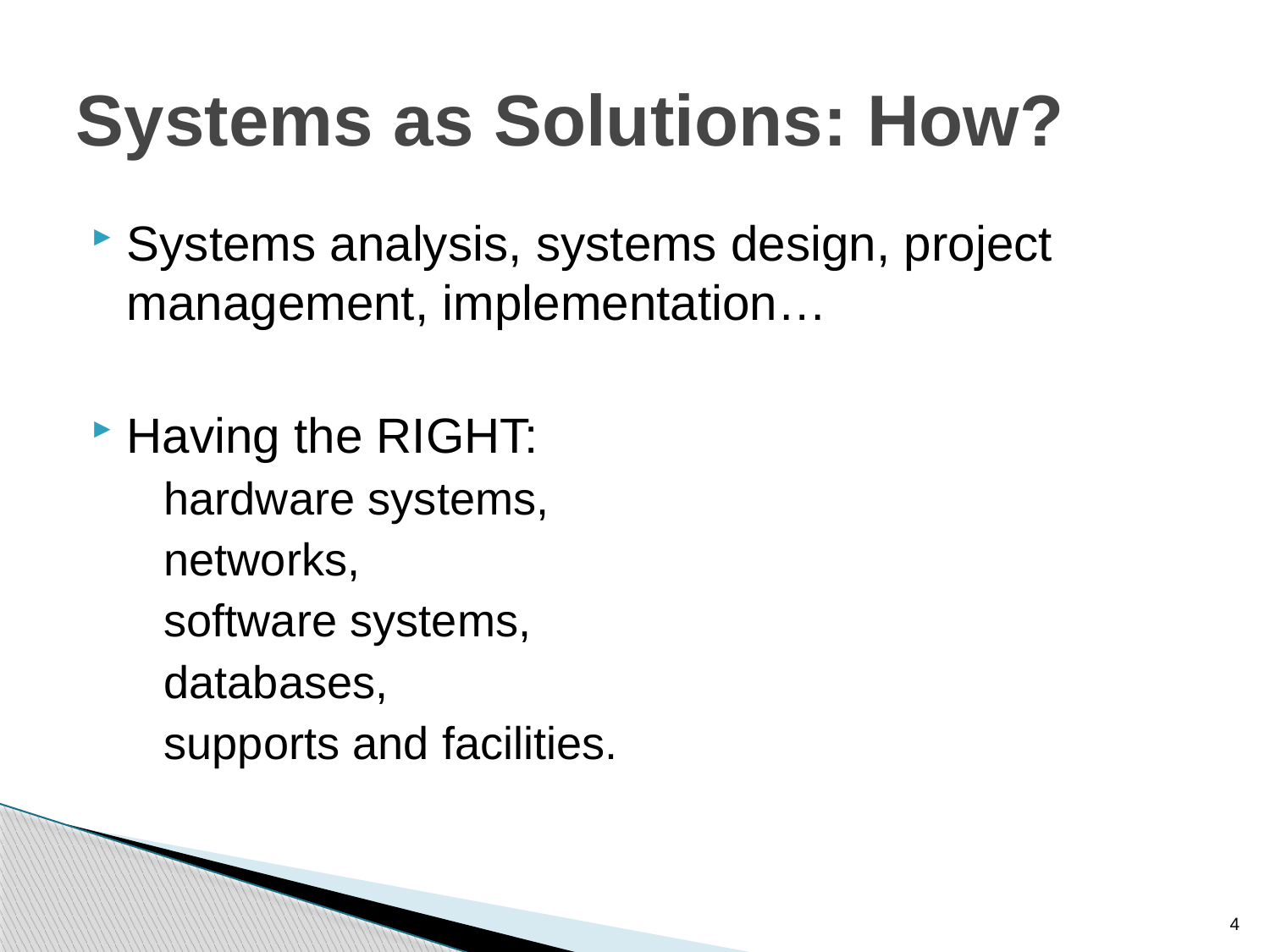

# Systems as Solutions: How?
Systems analysis, systems design, project management, implementation…

Having the RIGHT:
hardware systems,
networks,
software systems,
databases,
supports and facilities.

4